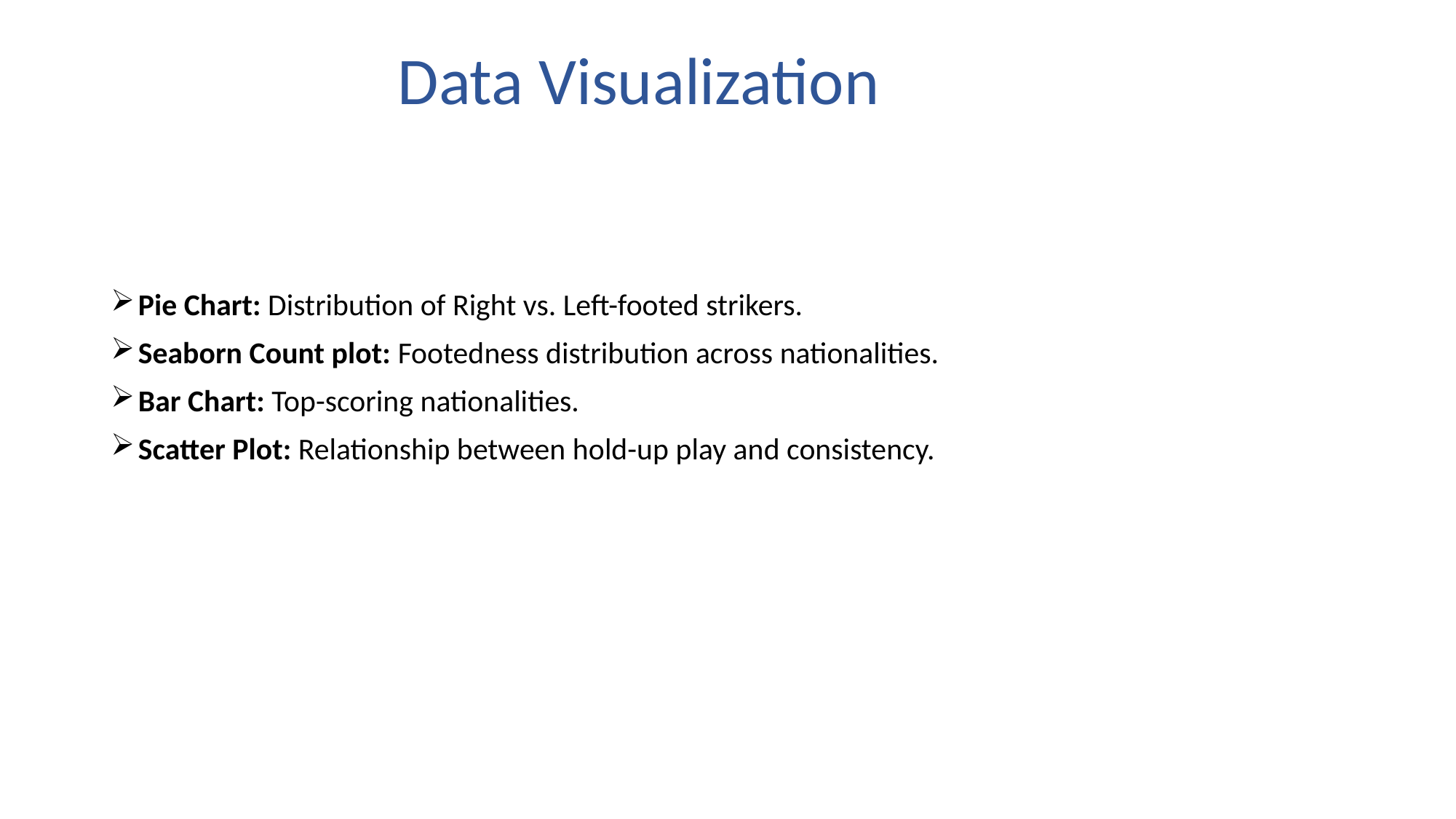

# Data Visualization

Pie Chart: Distribution of Right vs. Left-footed strikers.
Seaborn Count plot: Footedness distribution across nationalities.
Bar Chart: Top-scoring nationalities.
Scatter Plot: Relationship between hold-up play and consistency.